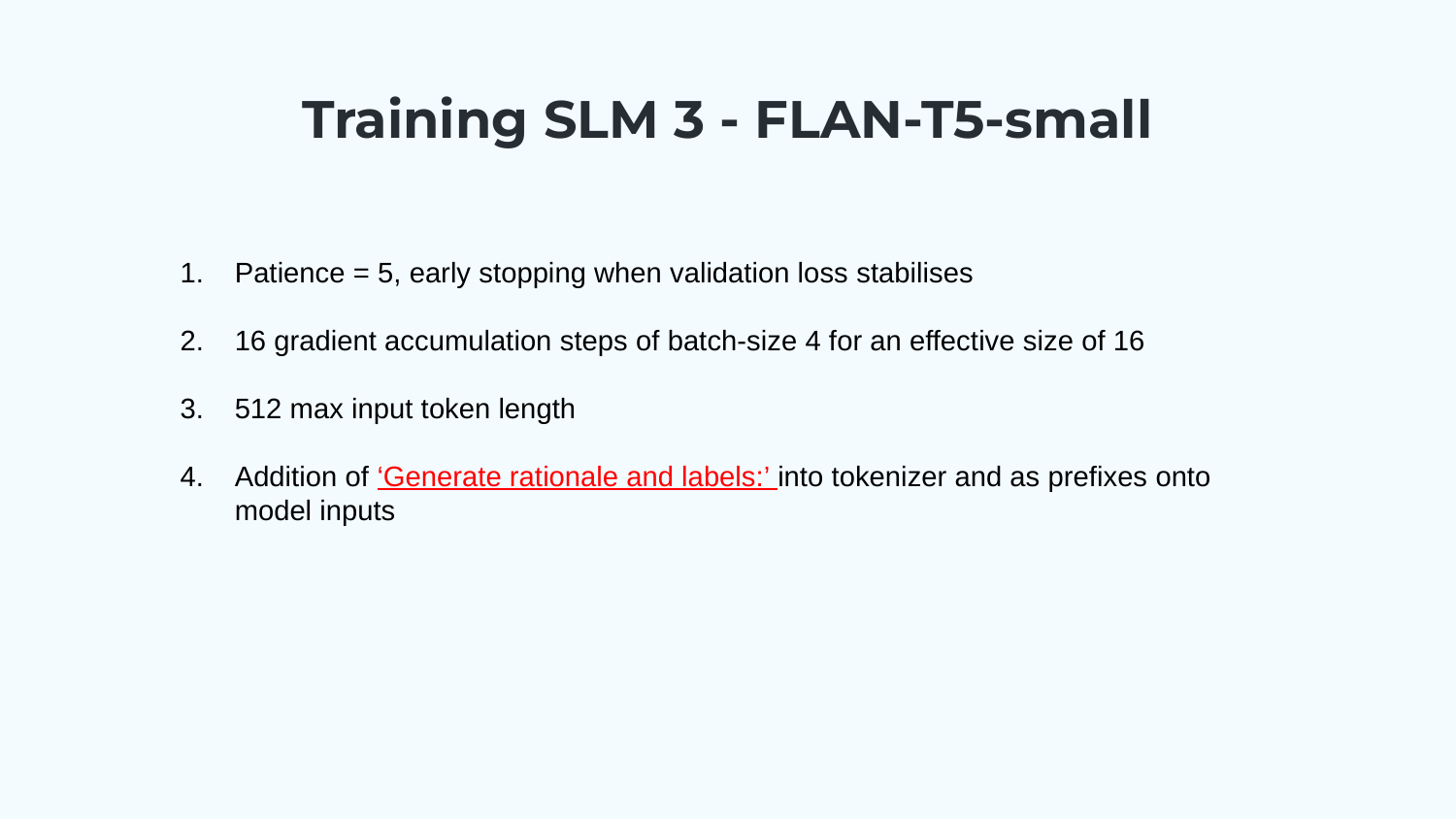

# Training SLM 3 - FLAN-T5-small
Patience = 5, early stopping when validation loss stabilises

16 gradient accumulation steps of batch-size 4 for an effective size of 16

512 max input token length

Addition of ‘Generate rationale and labels:’ into tokenizer and as prefixes onto model inputs